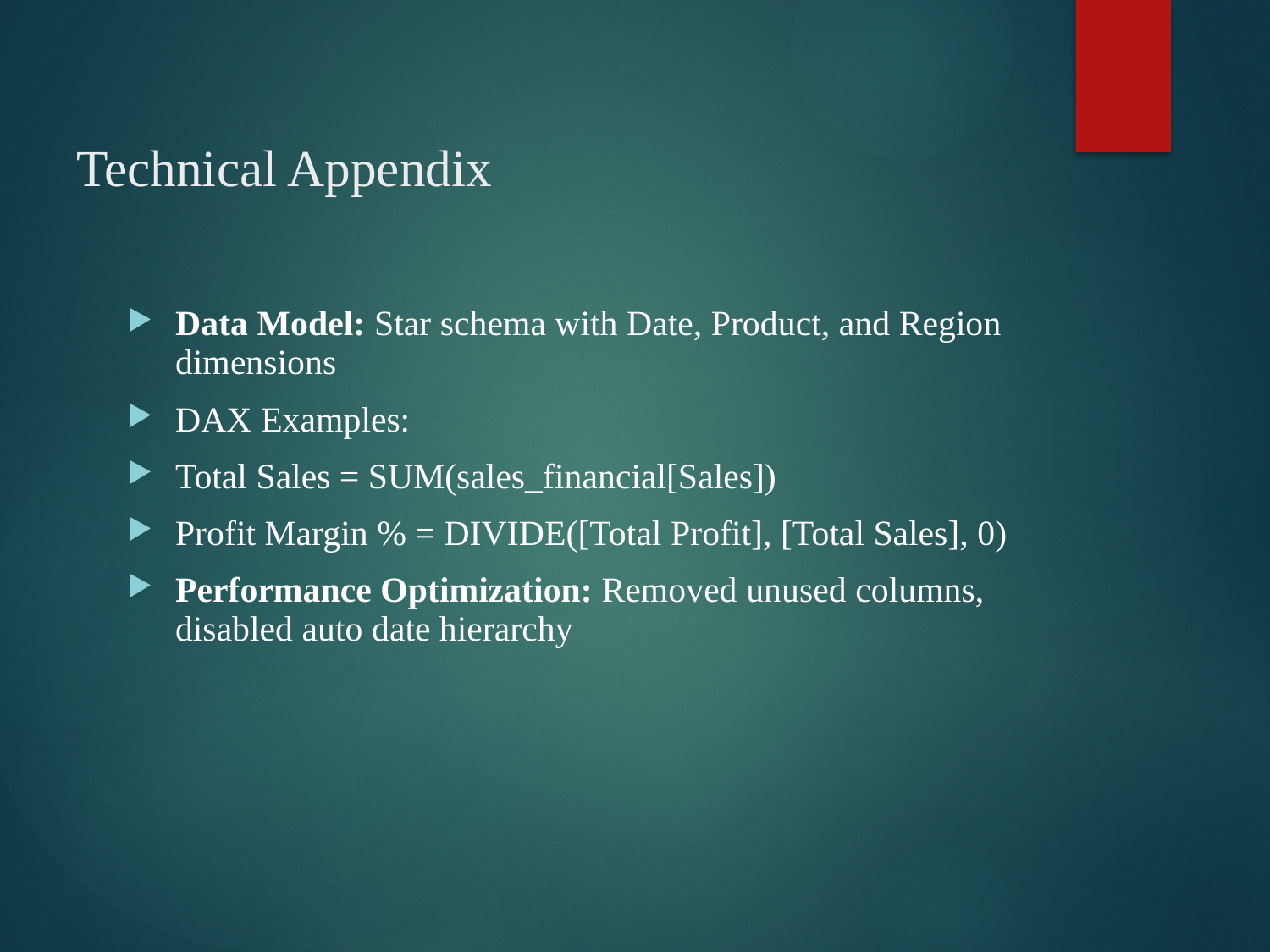

# Technical Appendix

Data Model: Star schema with Date, Product, and Region dimensions
DAX Examples:
Total Sales = SUM(sales_financial[Sales])
Profit Margin % = DIVIDE([Total Profit], [Total Sales], 0)
Performance Optimization: Removed unused columns, disabled auto date hierarchy